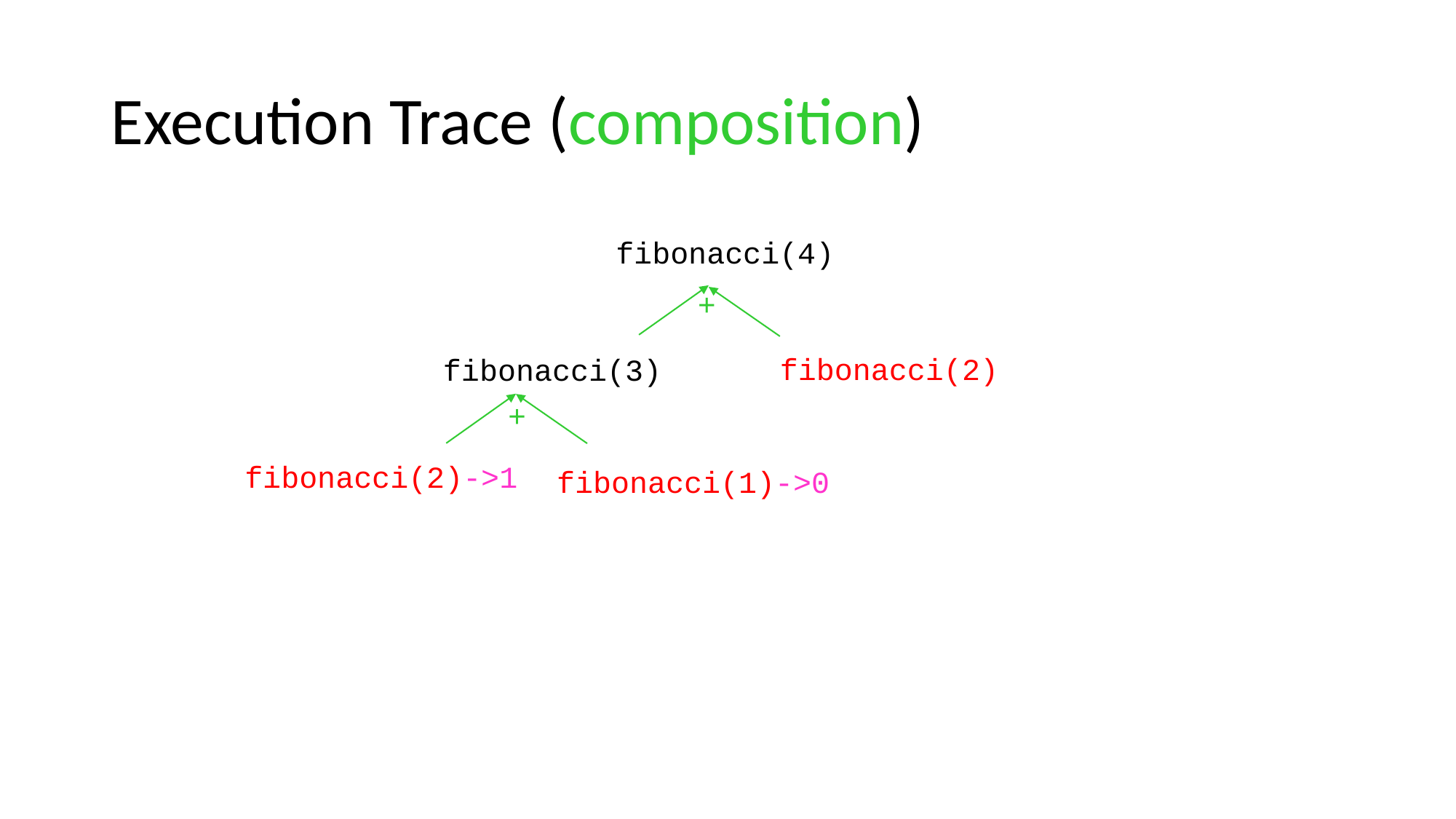

# Execution Trace (composition)
fibonacci(4)
+

fibonacci(2)
fibonacci(3)
+

fibonacci(2)->1
fibonacci(1)->0